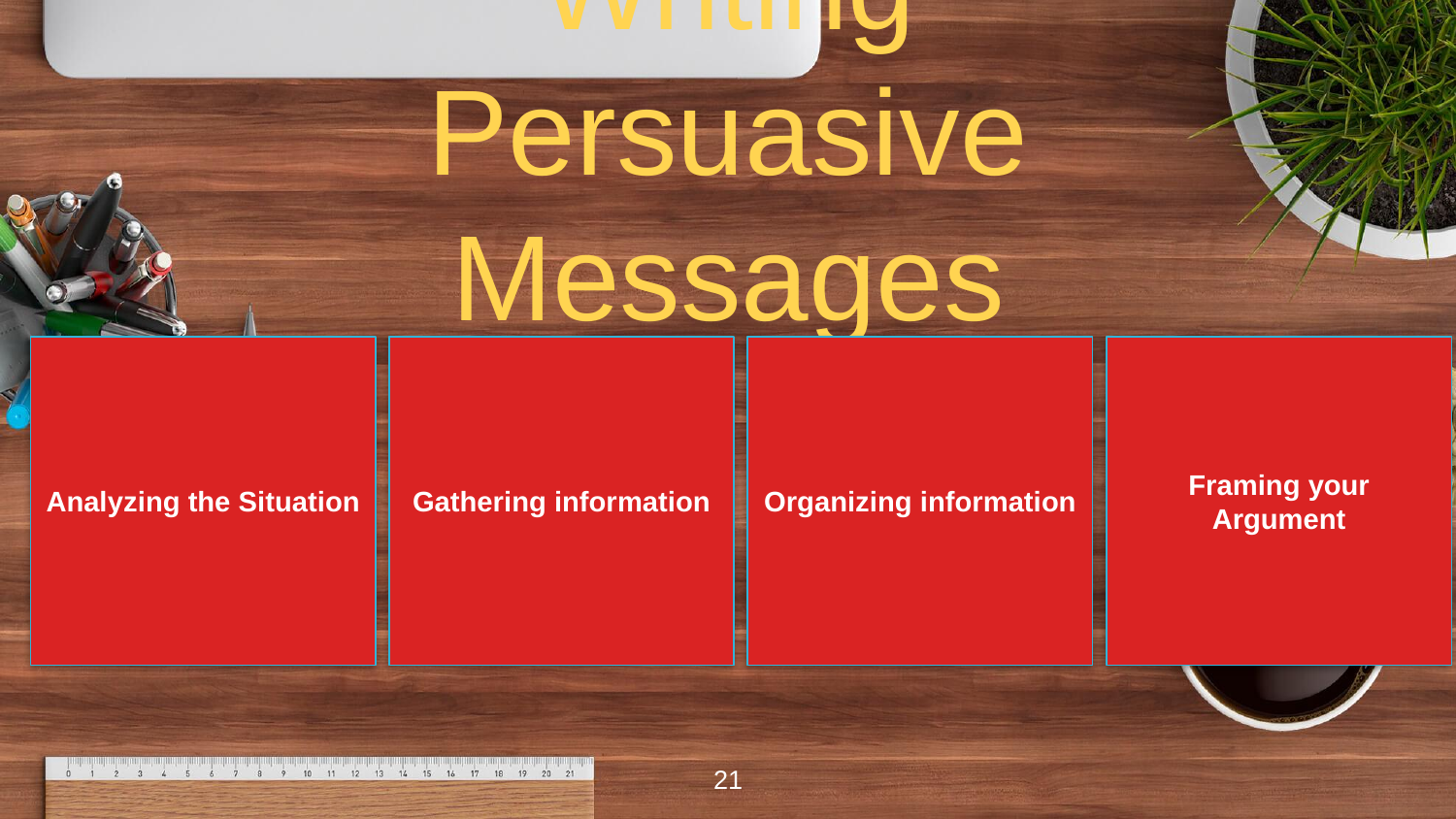

Writing Persuasive Messages
Organizing information
Framing your Argument
Gathering information
Analyzing the Situation
21